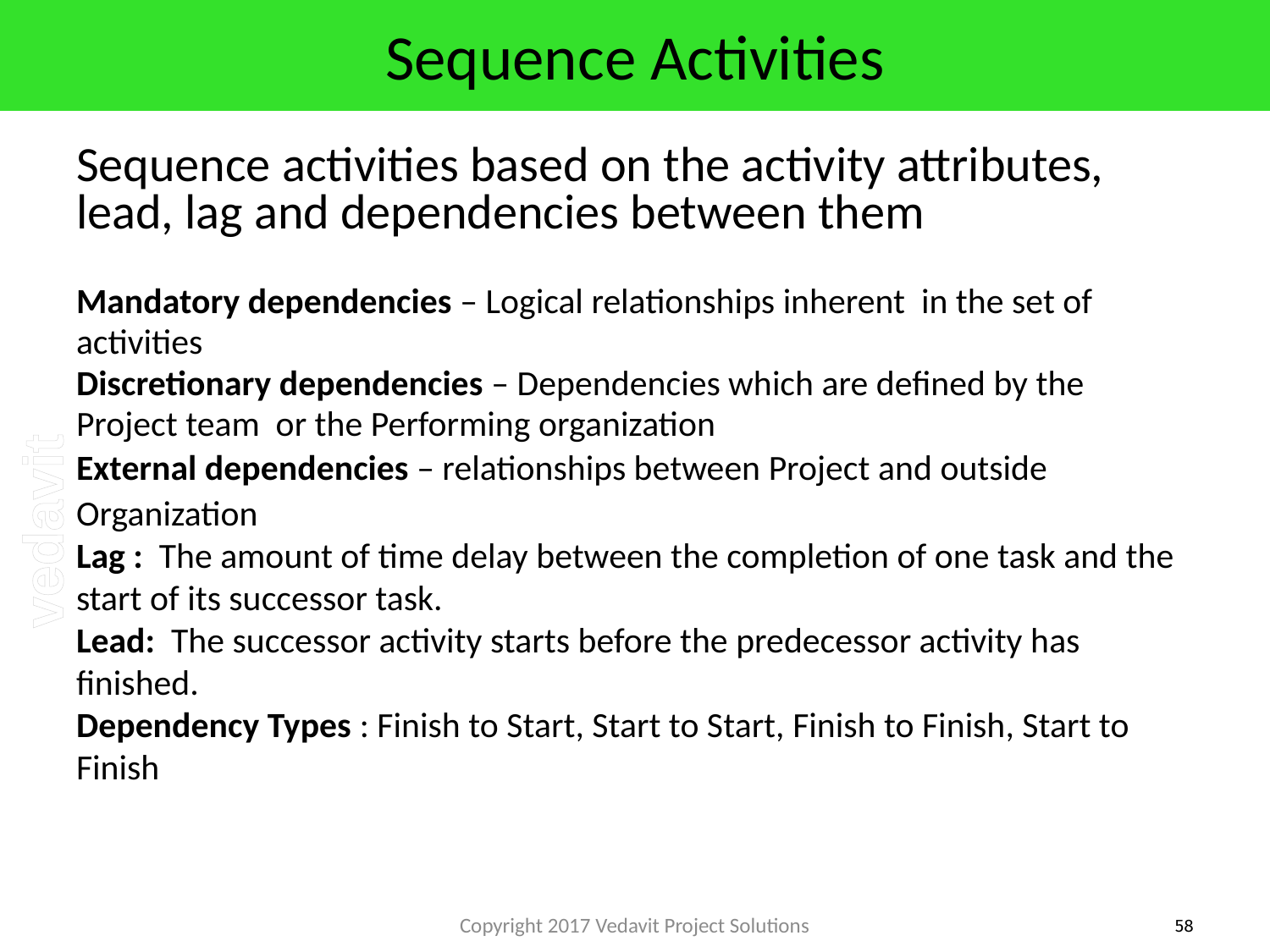

# Sequence Activities
Sequence activities based on the activity attributes, lead, lag and dependencies between them

Mandatory dependencies – Logical relationships inherent  in the set of
activities
Discretionary dependencies – Dependencies which are defined by the
Project team  or the Performing organization
External dependencies – relationships between Project and outside
Organization
Lag :  The amount of time delay between the completion of one task and the start of its successor task.
Lead:  The successor activity starts before the predecessor activity has finished.
Dependency Types : Finish to Start, Start to Start, Finish to Finish, Start to Finish

Copyright 2017 Vedavit Project Solutions
58